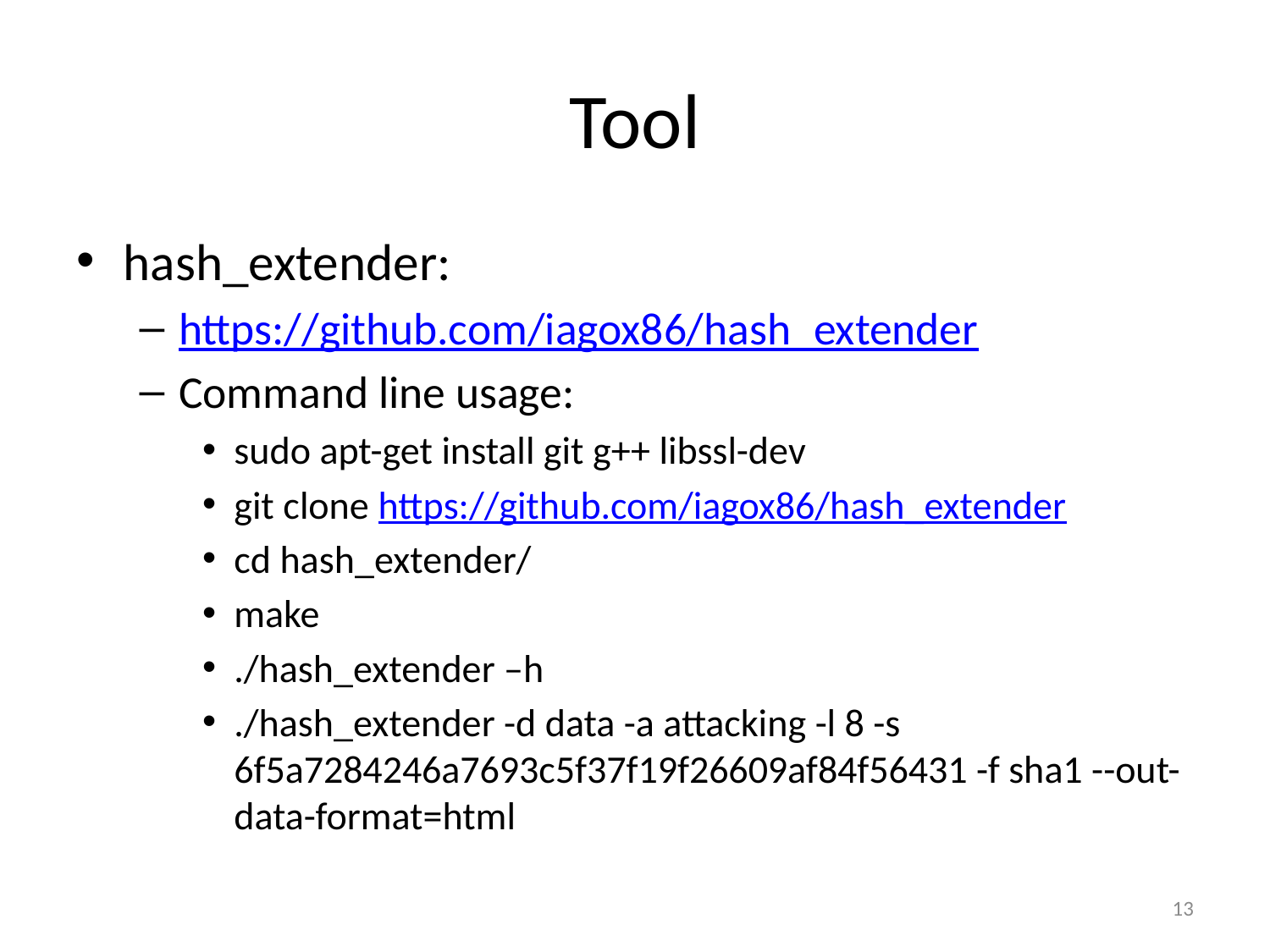

# Tool
hash_extender:
https://github.com/iagox86/hash_extender
Command line usage:
sudo apt-get install git g++ libssl-dev
git clone https://github.com/iagox86/hash_extender
cd hash_extender/
make
./hash_extender –h
./hash_extender -d data -a attacking -l 8 -s 6f5a7284246a7693c5f37f19f26609af84f56431 -f sha1 --out-data-format=html

13